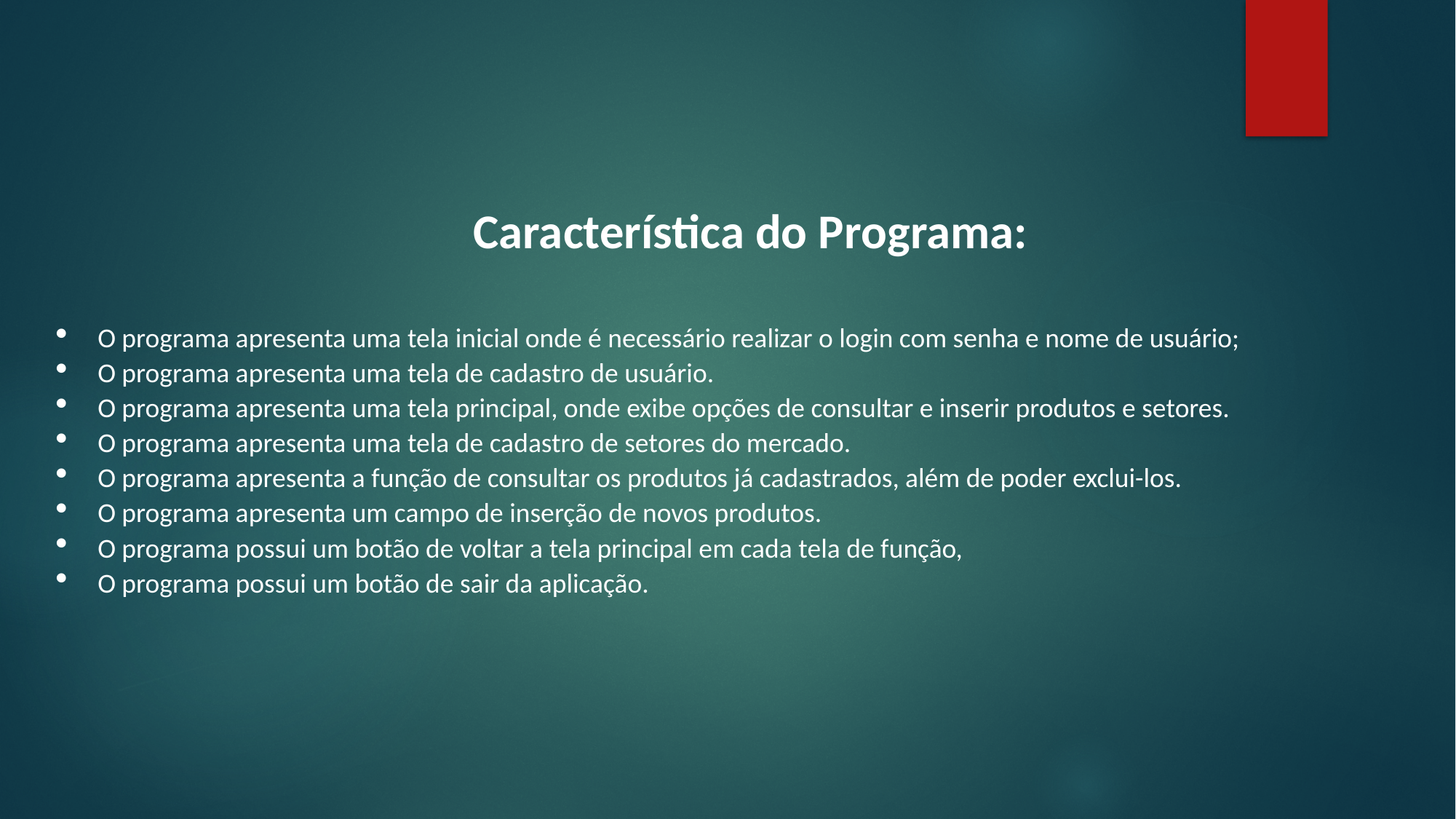

Característica do Programa:

O programa apresenta uma tela inicial onde é necessário realizar o login com senha e nome de usuário;
O programa apresenta uma tela de cadastro de usuário.
O programa apresenta uma tela principal, onde exibe opções de consultar e inserir produtos e setores.
O programa apresenta uma tela de cadastro de setores do mercado.
O programa apresenta a função de consultar os produtos já cadastrados, além de poder exclui-los.
O programa apresenta um campo de inserção de novos produtos.
O programa possui um botão de voltar a tela principal em cada tela de função,
O programa possui um botão de sair da aplicação.